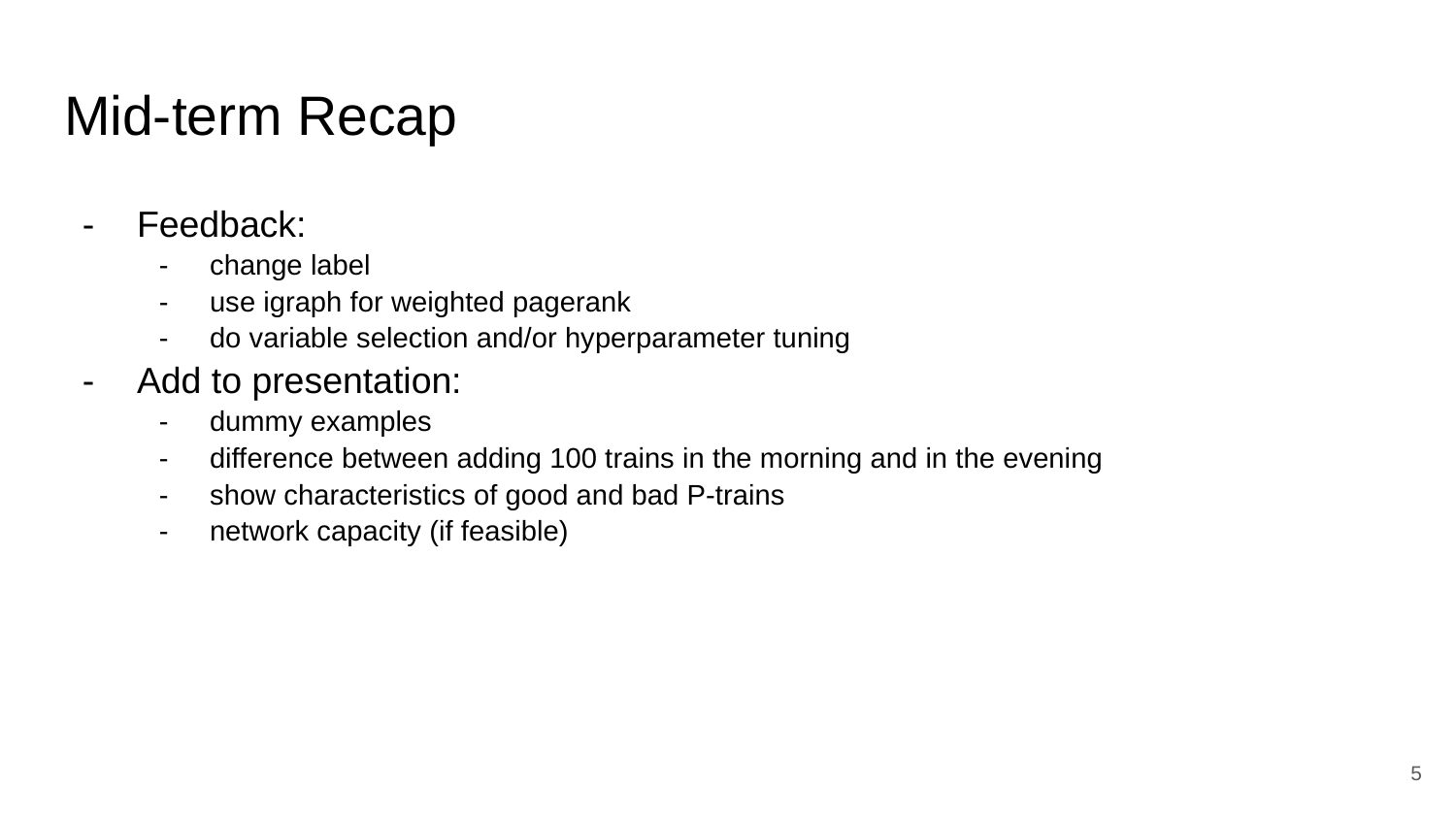

# Mid-term Recap
Feedback:
change label
use igraph for weighted pagerank
do variable selection and/or hyperparameter tuning
Add to presentation:
dummy examples
difference between adding 100 trains in the morning and in the evening
show characteristics of good and bad P-trains
network capacity (if feasible)
5